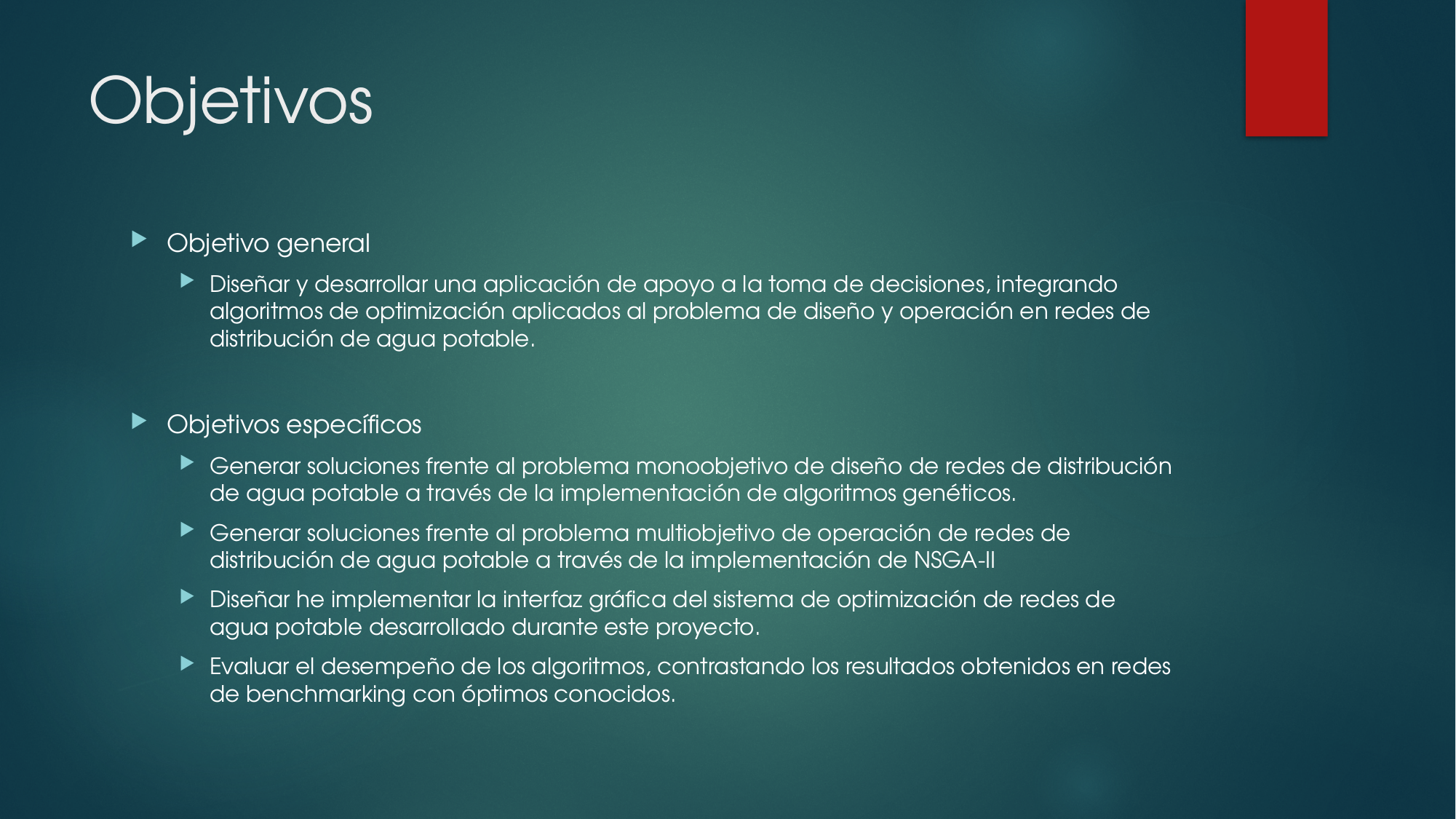

# Objetivos
Objetivo general
Diseñar y desarrollar una aplicación de apoyo a la toma de decisiones, integrando algoritmos de optimización aplicados al problema de diseño y operación en redes de distribución de agua potable.

Objetivos específicos
Generar soluciones frente al problema monoobjetivo de diseño de redes de distribución de agua potable a través de la implementación de algoritmos genéticos.
Generar soluciones frente al problema multiobjetivo de operación de redes de distribución de agua potable a través de la implementación de NSGA-II
Diseñar he implementar la interfaz gráfica del sistema de optimización de redes de agua potable desarrollado durante este proyecto.
Evaluar el desempeño de los algoritmos, contrastando los resultados obtenidos en redes de benchmarking con óptimos conocidos.